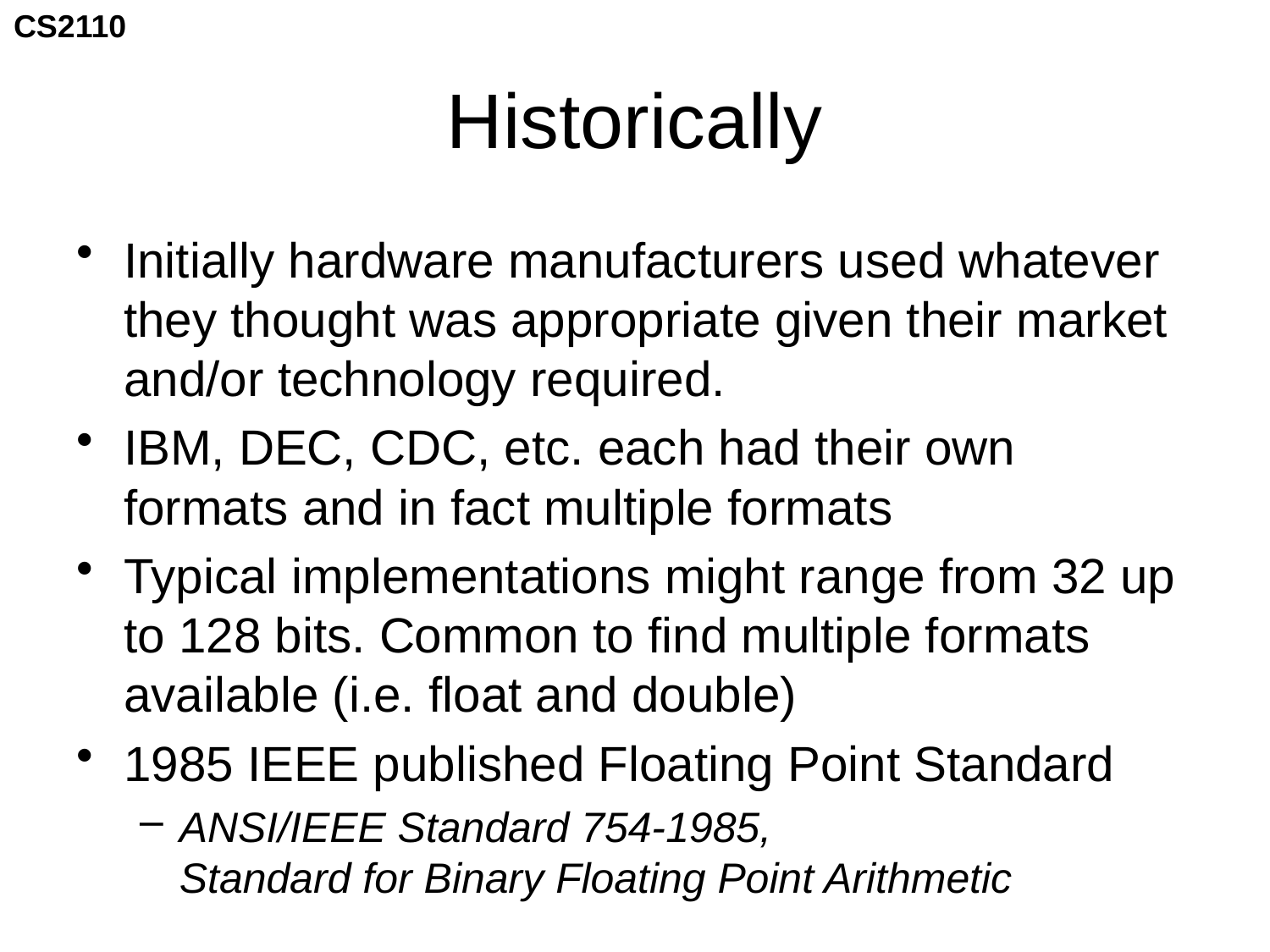

# Historically
Initially hardware manufacturers used whatever they thought was appropriate given their market and/or technology required.
IBM, DEC, CDC, etc. each had their own formats and in fact multiple formats
Typical implementations might range from 32 up to 128 bits. Common to find multiple formats available (i.e. float and double)
1985 IEEE published Floating Point Standard
ANSI/IEEE Standard 754-1985,
Standard for Binary Floating Point Arithmetic